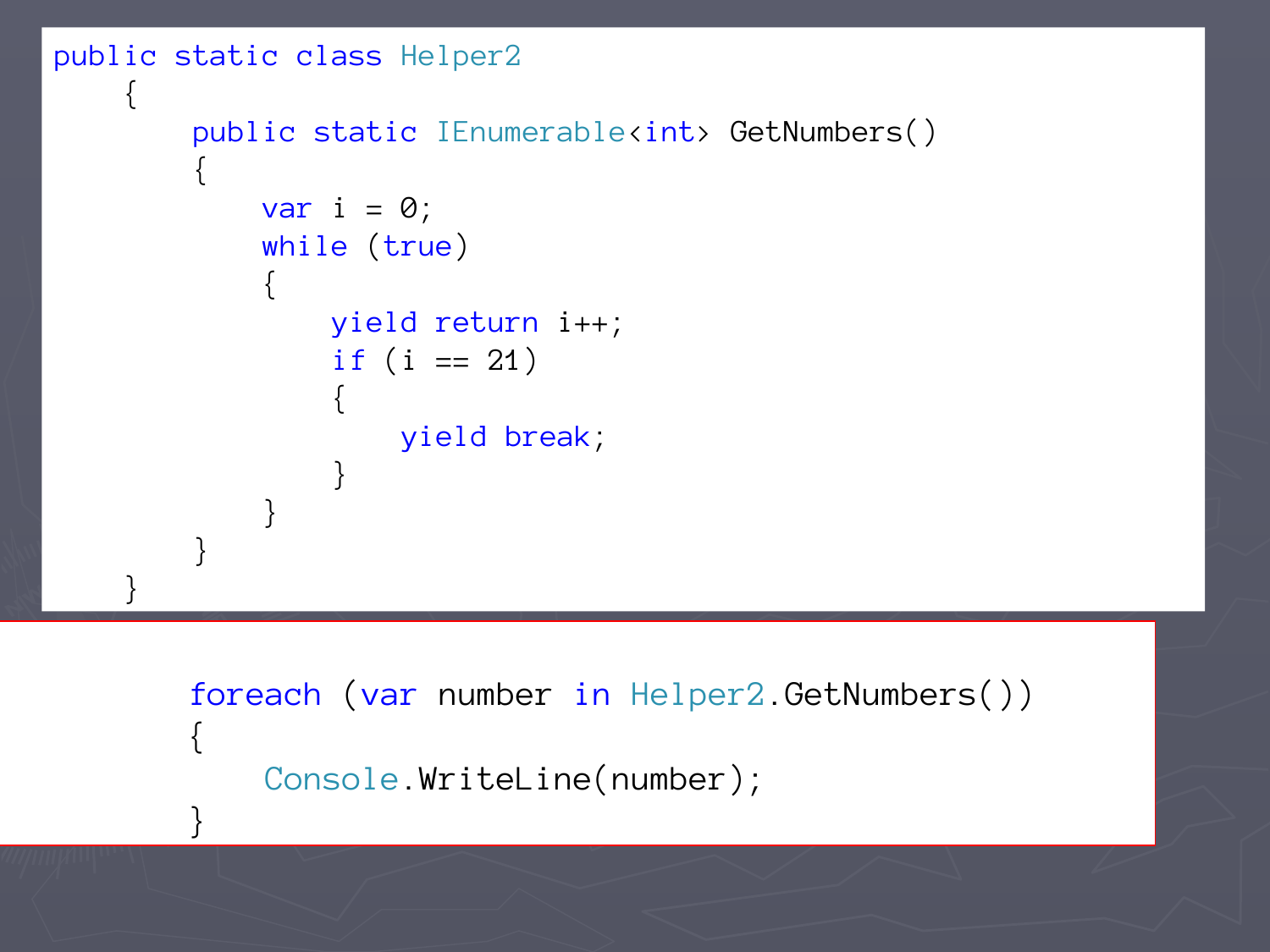

public static class Helper2
    {
        public static IEnumerable<int> GetNumbers()
        {
            var i = 0;
            while (true)
            {
                yield return i++;
                if (i == 21)
                {
                    yield break;
                }
            }
        }
    }
#

            foreach (var number in Helper2.GetNumbers())
            {
                Console.WriteLine(number);
            }